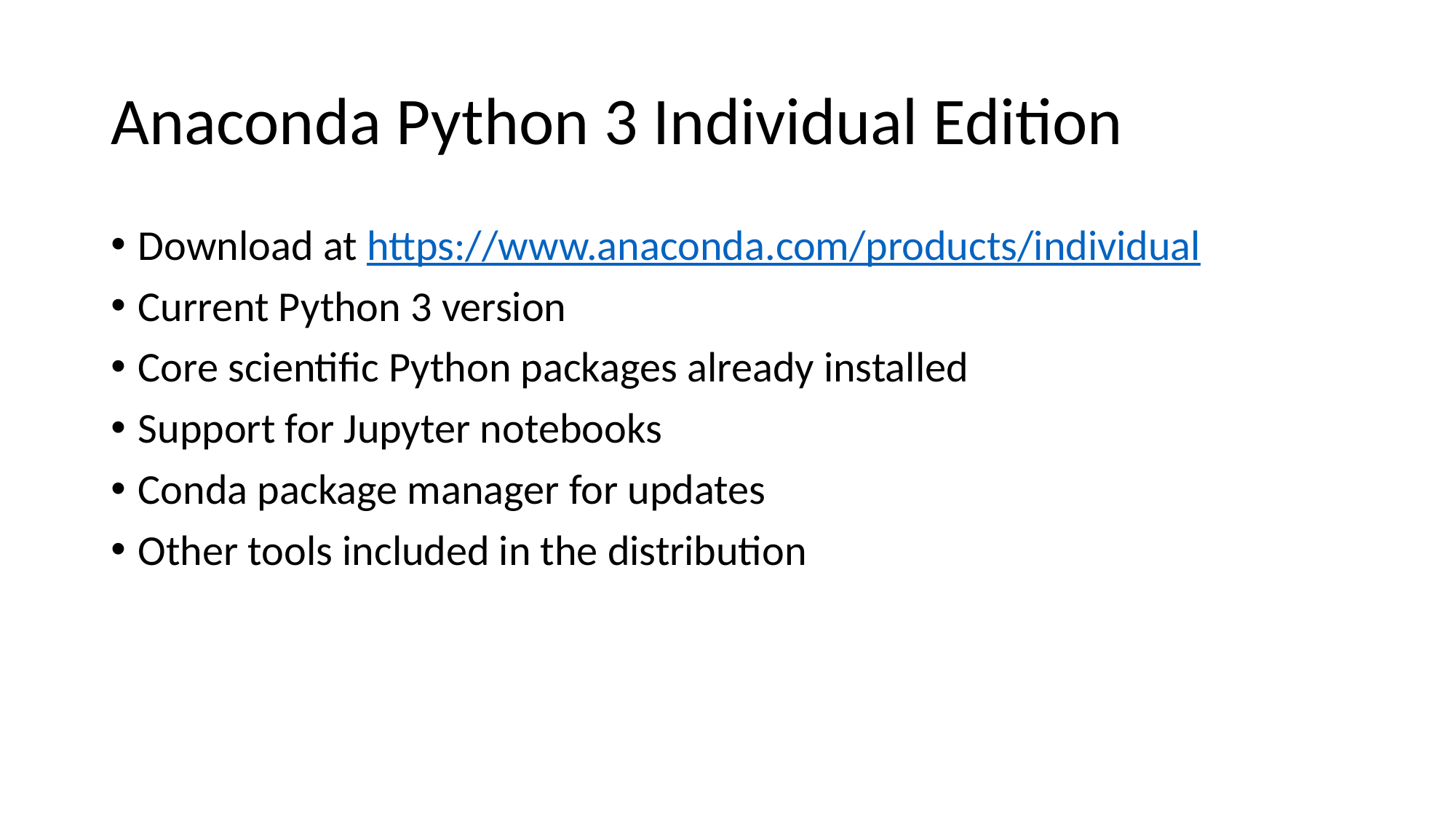

# Anaconda Python 3 Individual Edition
Download at https://www.anaconda.com/products/individual
Current Python 3 version
Core scientific Python packages already installed
Support for Jupyter notebooks
Conda package manager for updates
Other tools included in the distribution